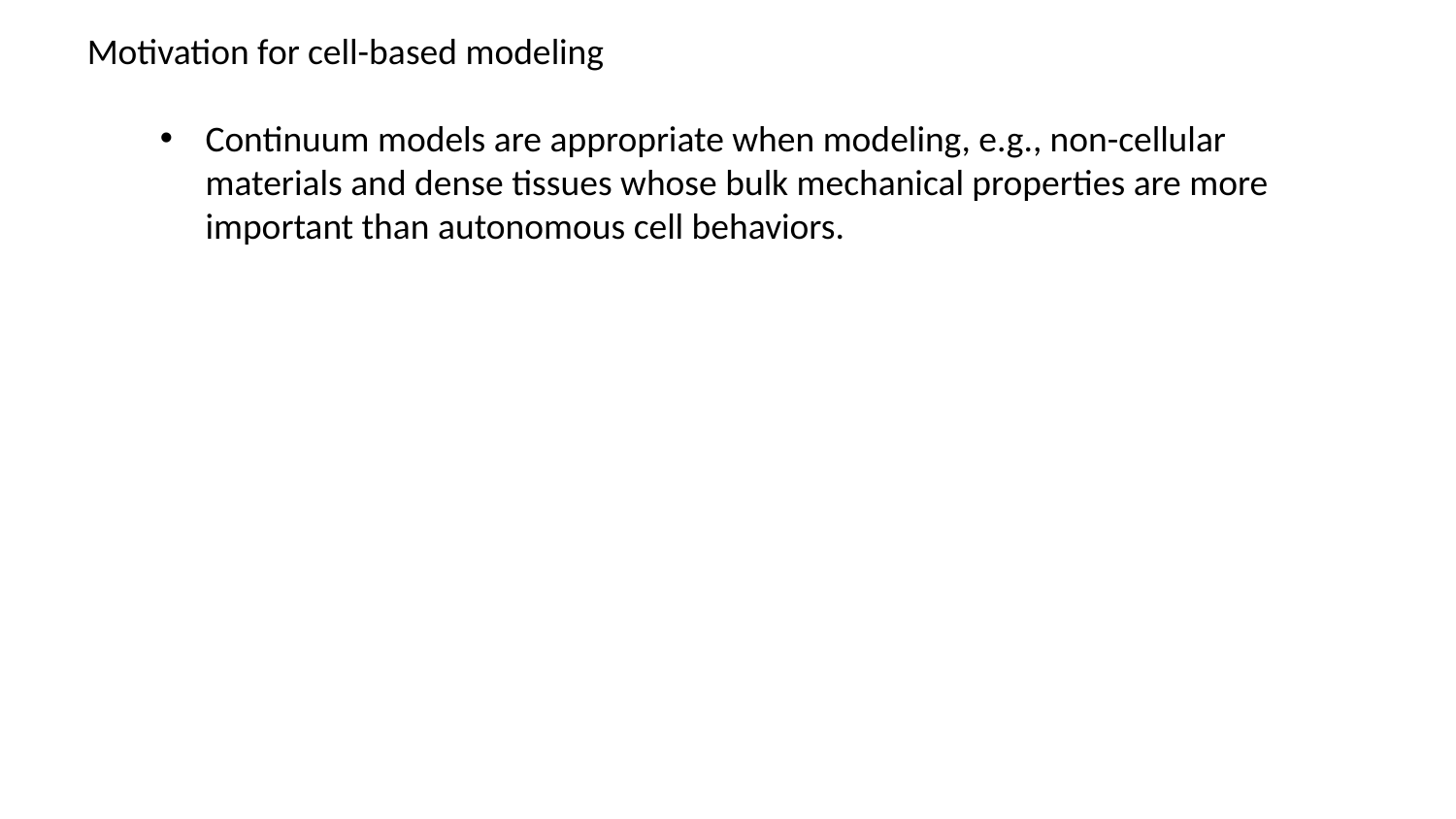

Motivation for cell-based modeling

Continuum models are appropriate when modeling, e.g., non-cellular materials and dense tissues whose bulk mechanical properties are more important than autonomous cell behaviors.